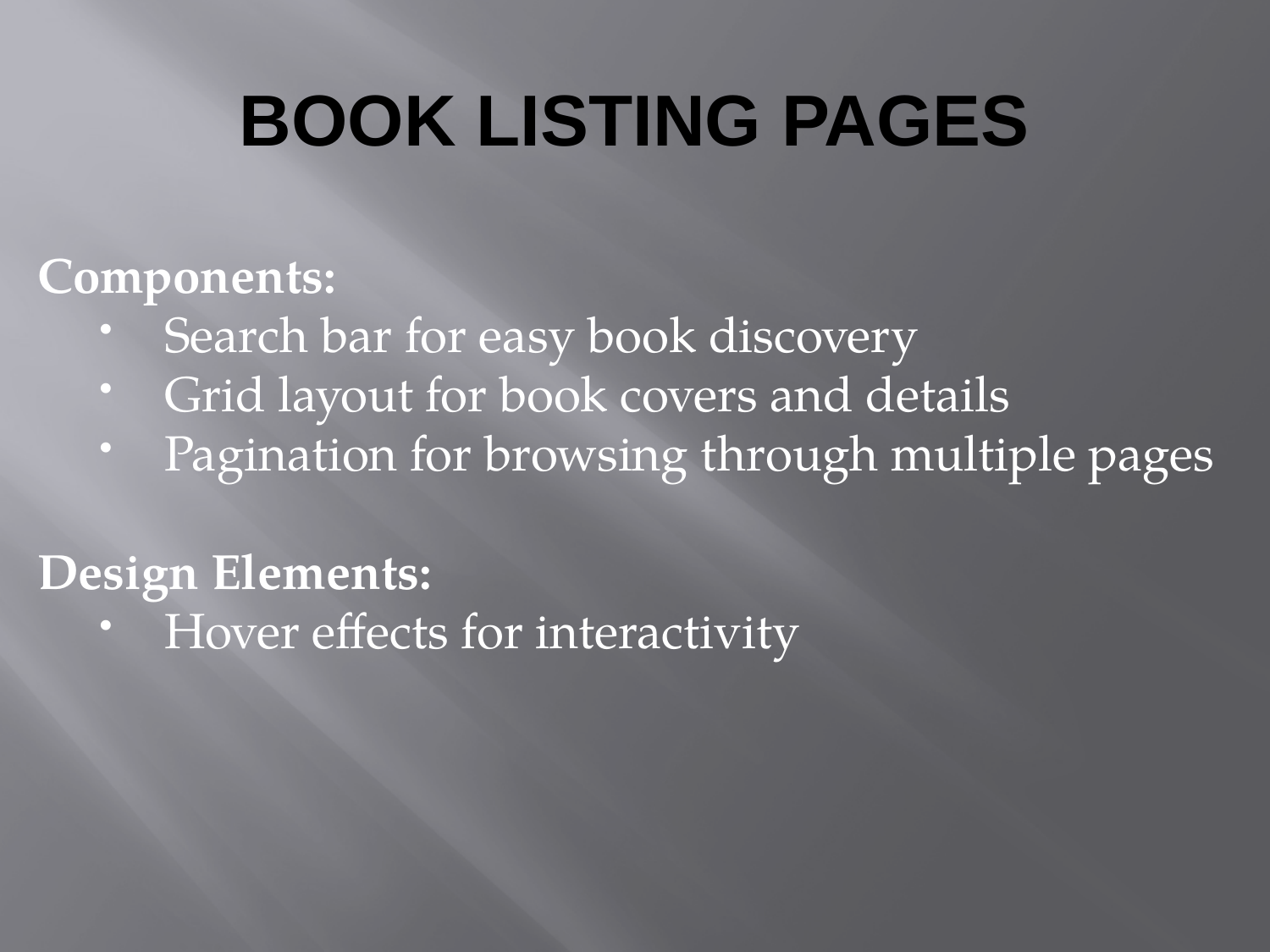

# BOOK LISTING PAGES
Components:
Search bar for easy book discovery
Grid layout for book covers and details
Pagination for browsing through multiple pages

Design Elements:
Hover effects for interactivity